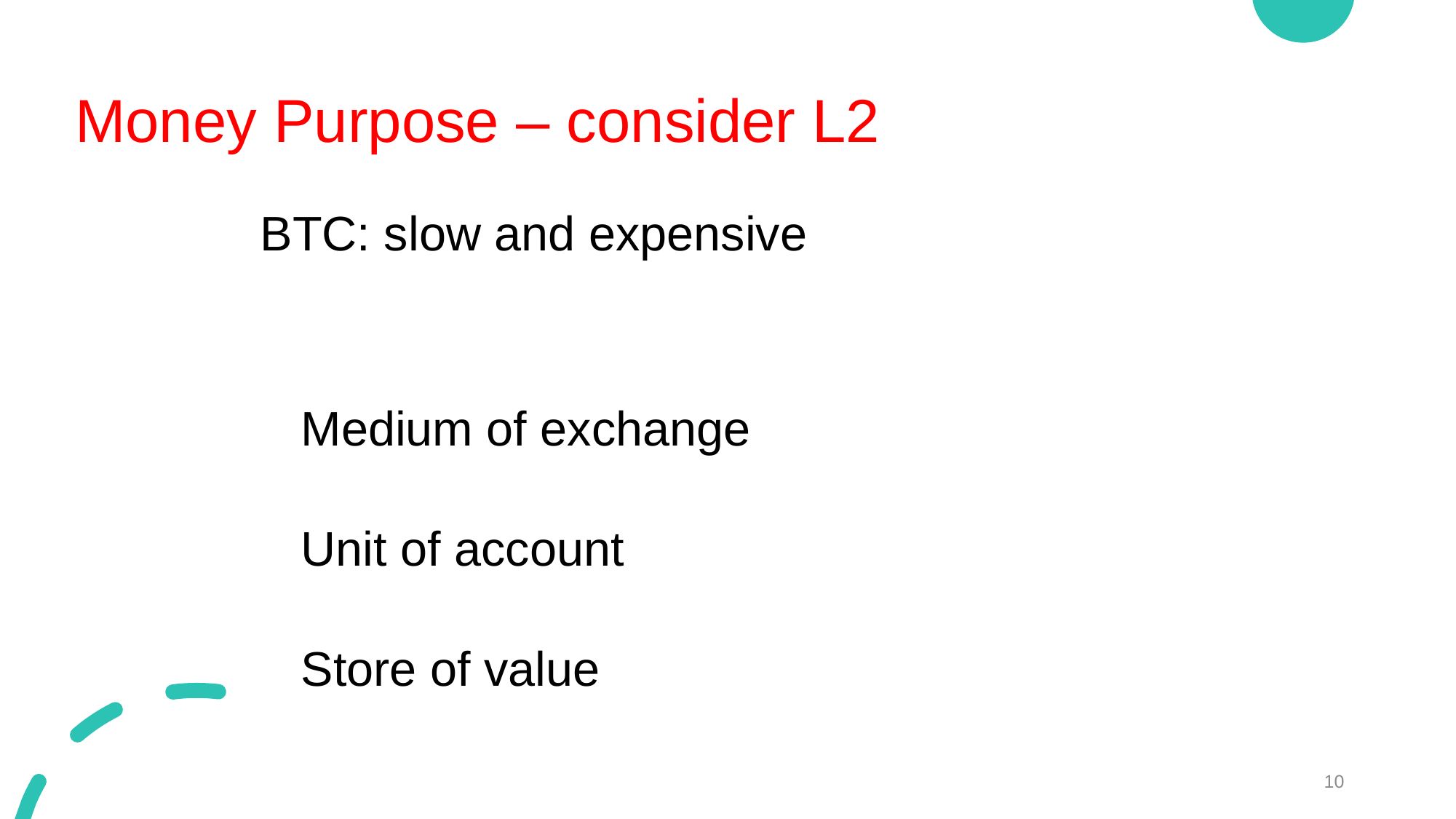

# Money Purpose – consider L2
BTC: slow and expensive

Medium of exchange

Unit of account

Store of value
10